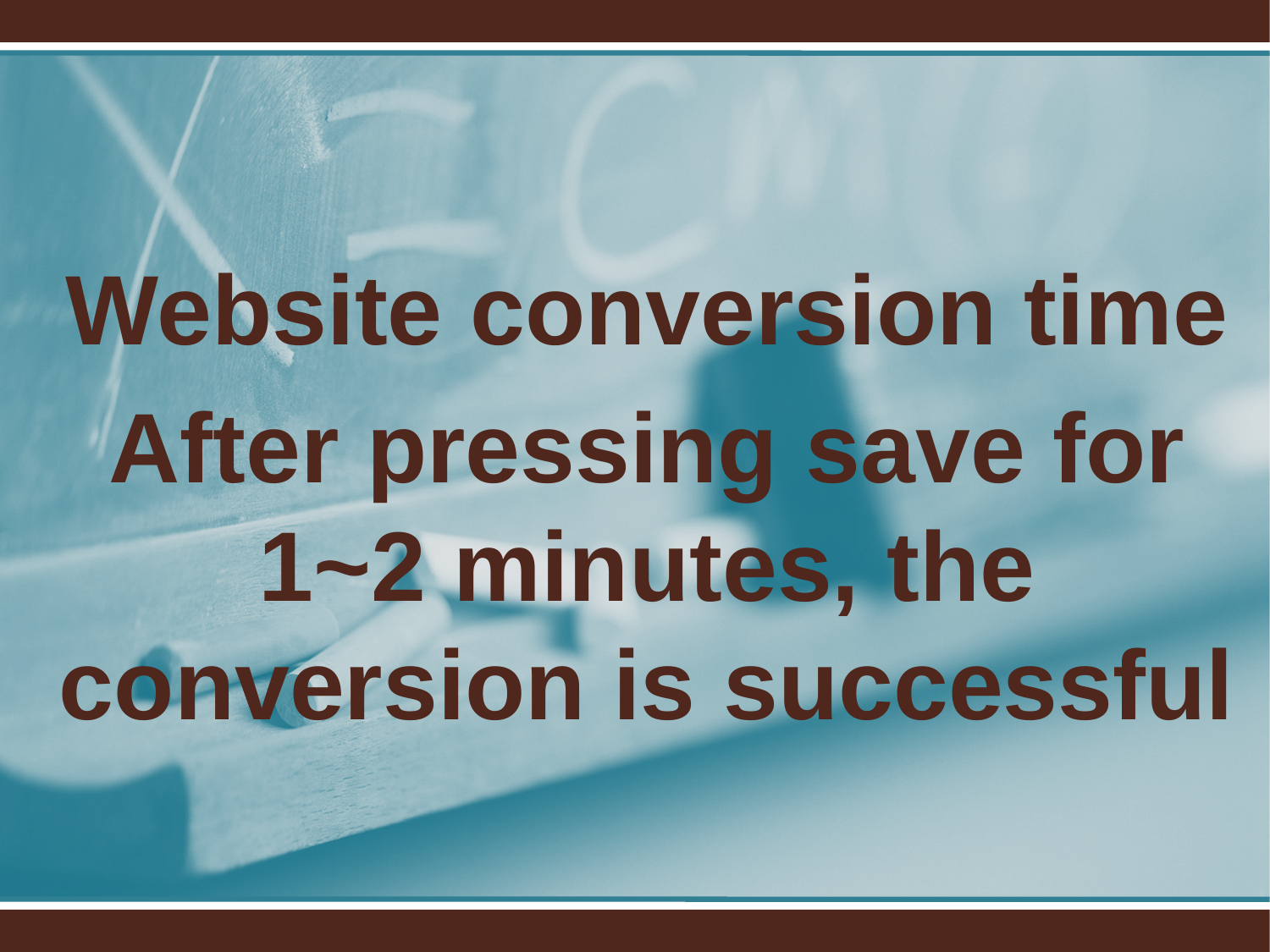

Website conversion time
After pressing save for 1~2 minutes, the conversion is successful